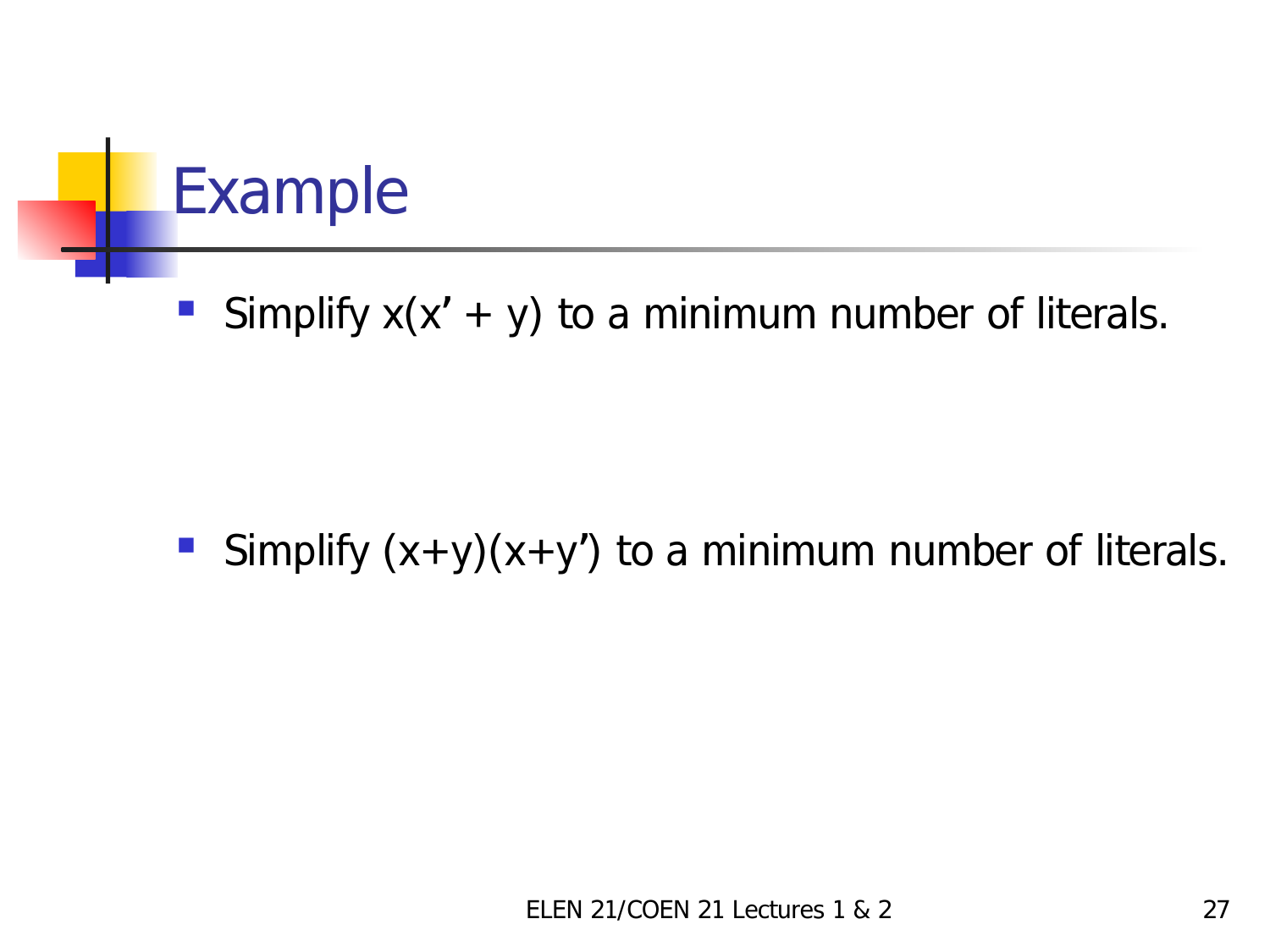

# Example
Simplify x(x’ + y) to a minimum number of literals.

Simplify (x+y)(x+y’) to a minimum number of literals.
ELEN 21/COEN 21 Lectures 1 & 2
27